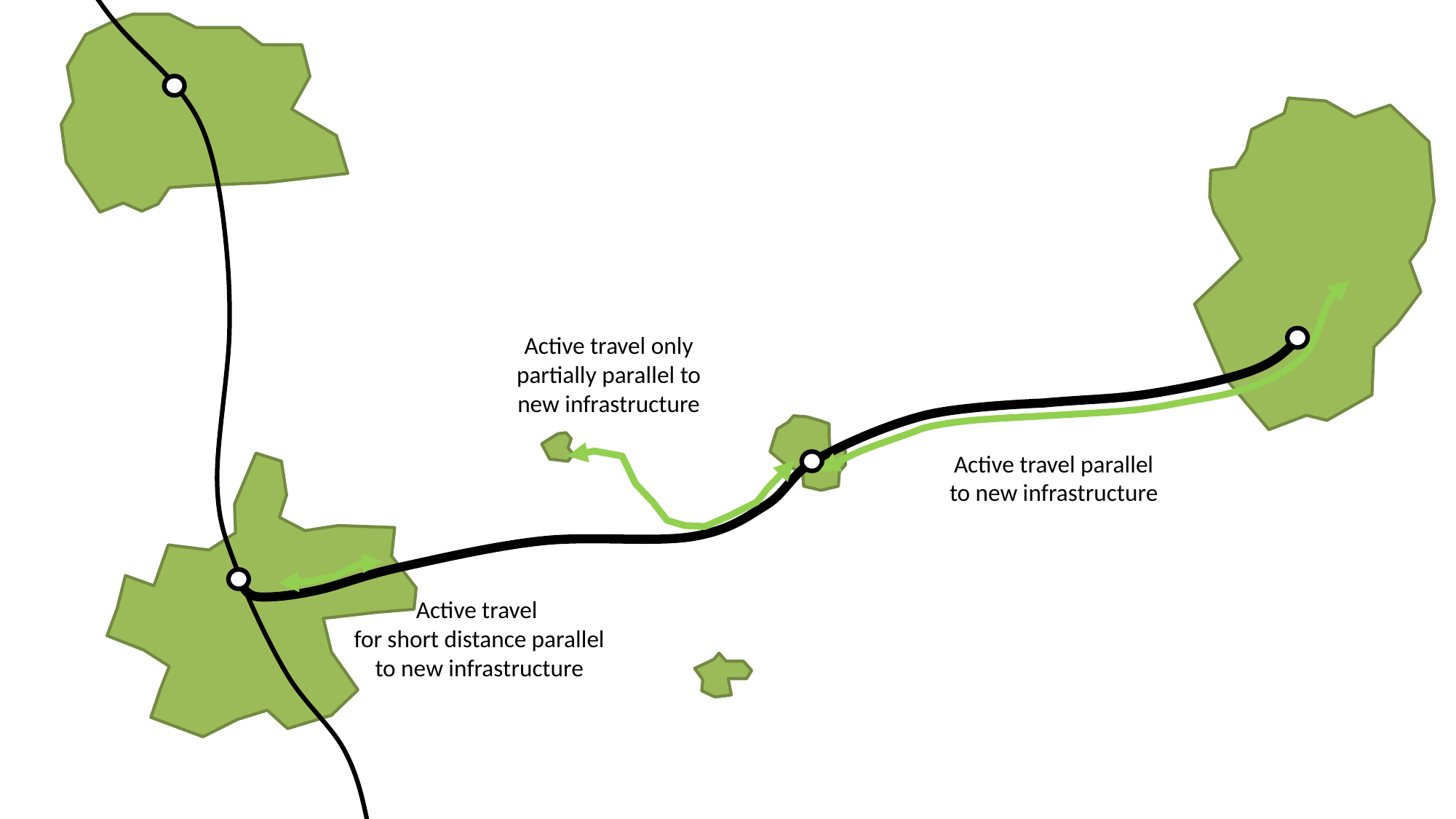

Active travel only partially parallel to new infrastructure

Active travel parallel to new infrastructure

Active travel
for short distance parallel to new infrastructure